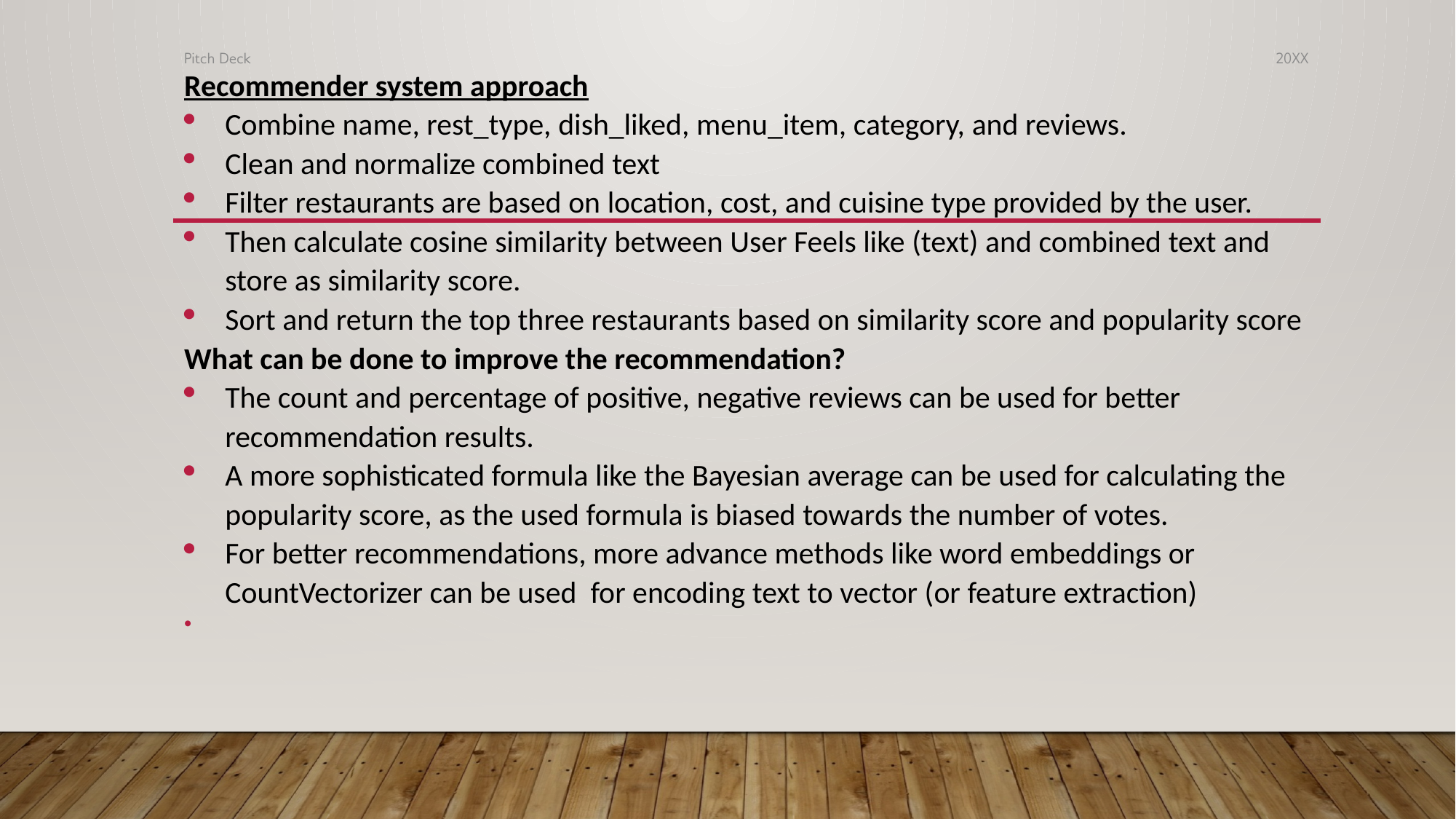

Pitch Deck
20XX
Recommender system approach
Combine name, rest_type, dish_liked, menu_item, category, and reviews.
Clean and normalize combined text
Filter restaurants are based on location, cost, and cuisine type provided by the user.
Then calculate cosine similarity between User Feels like (text) and combined text and store as similarity score.
Sort and return the top three restaurants based on similarity score and popularity score
What can be done to improve the recommendation?
The count and percentage of positive, negative reviews can be used for better recommendation results.
A more sophisticated formula like the Bayesian average can be used for calculating the popularity score, as the used formula is biased towards the number of votes.
For better recommendations, more advance methods like word embeddings or CountVectorizer can be used  for encoding text to vector (or feature extraction)